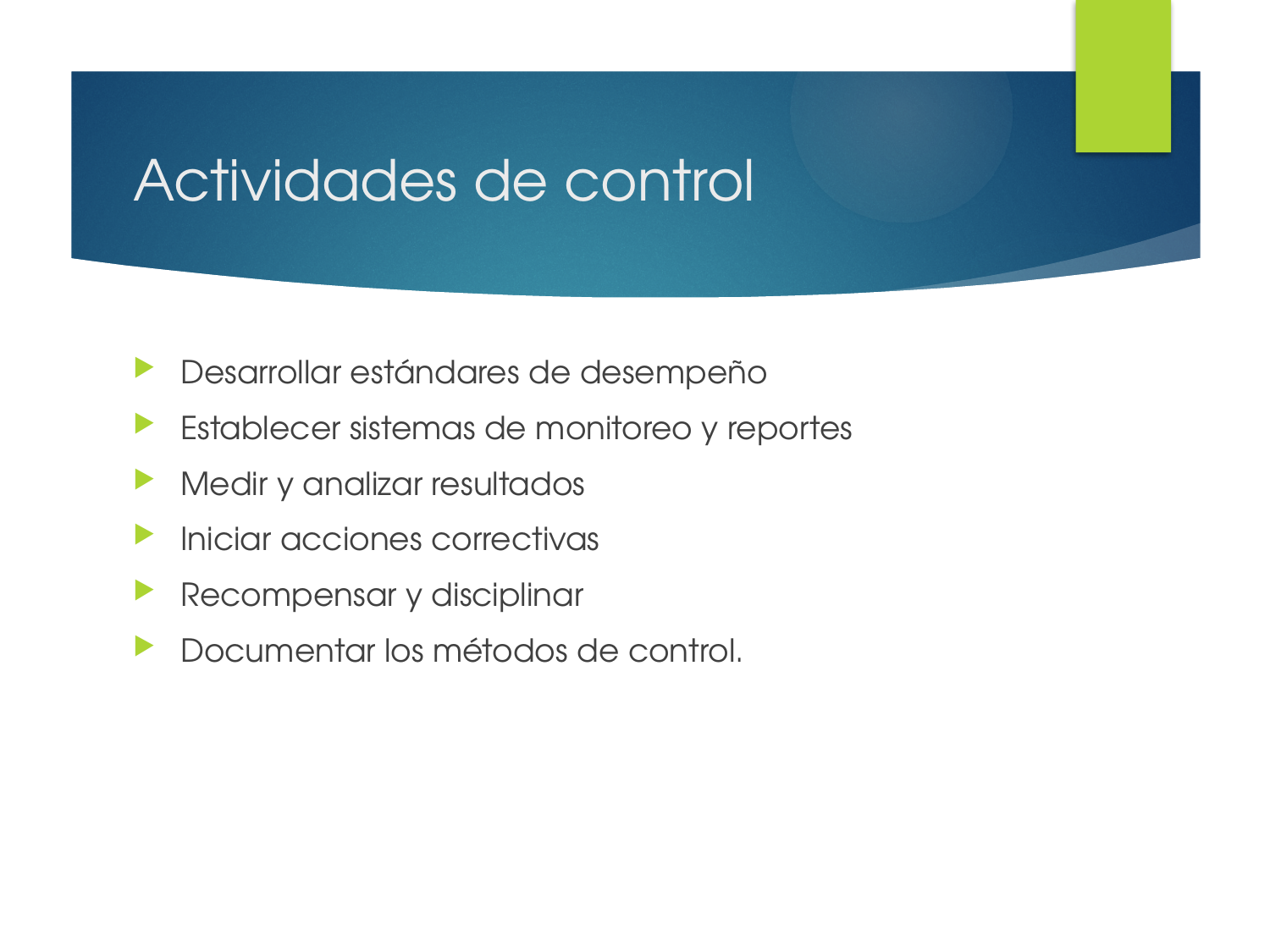

# Actividades de control
Desarrollar estándares de desempeño
Establecer sistemas de monitoreo y reportes
Medir y analizar resultados
Iniciar acciones correctivas
Recompensar y disciplinar
Documentar los métodos de control.